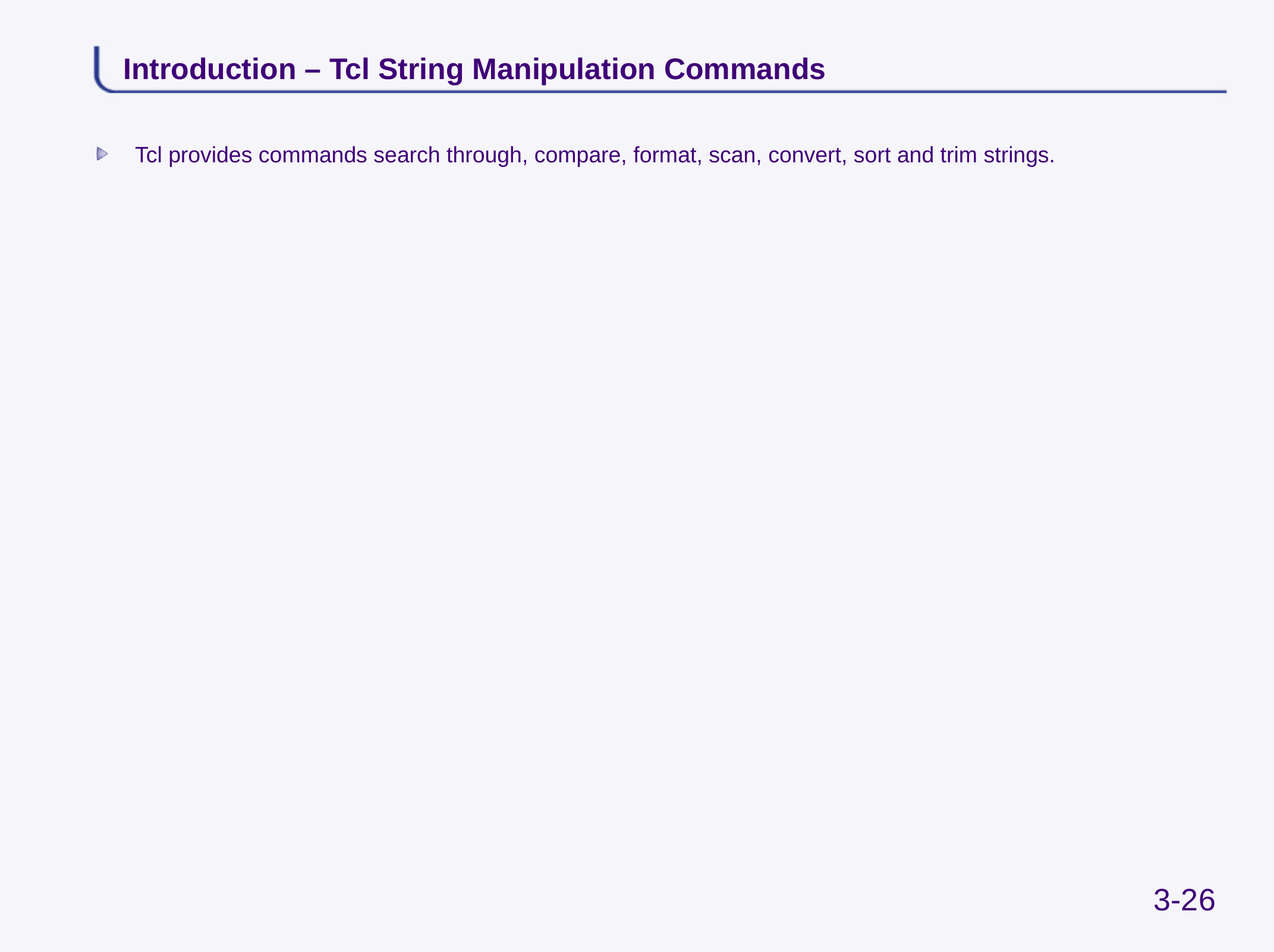

# Introduction – Tcl String Manipulation Commands
Tcl provides commands search through, compare, format, scan, convert, sort and trim strings.
3-26